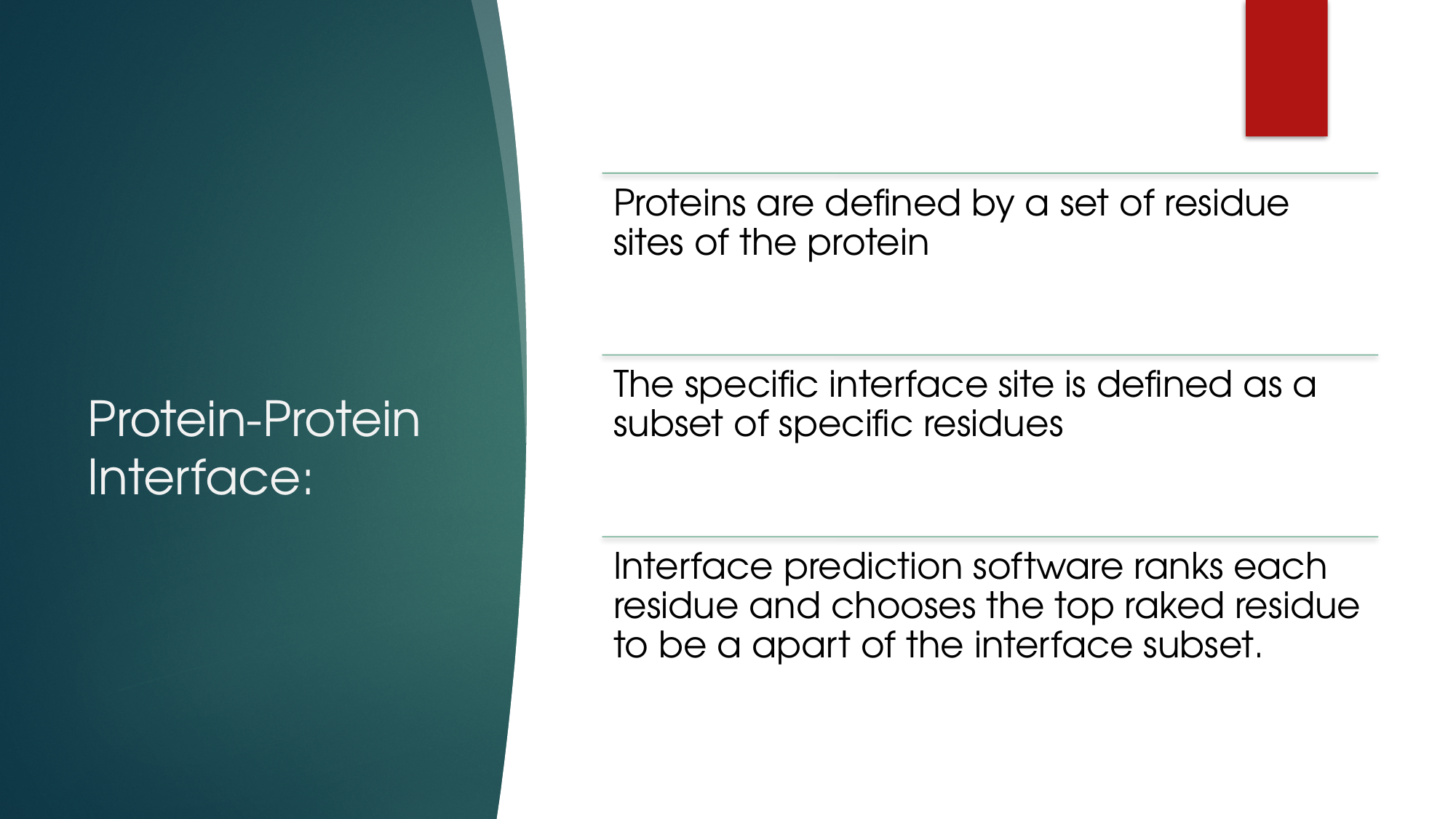

# Protein-Protein Interface:
Proteins are defined by a set of residue sites of the protein
The specific interface site is defined as a subset of specific residues
Interface prediction software ranks each residue and chooses the top raked residue to be a apart of the interface subset.